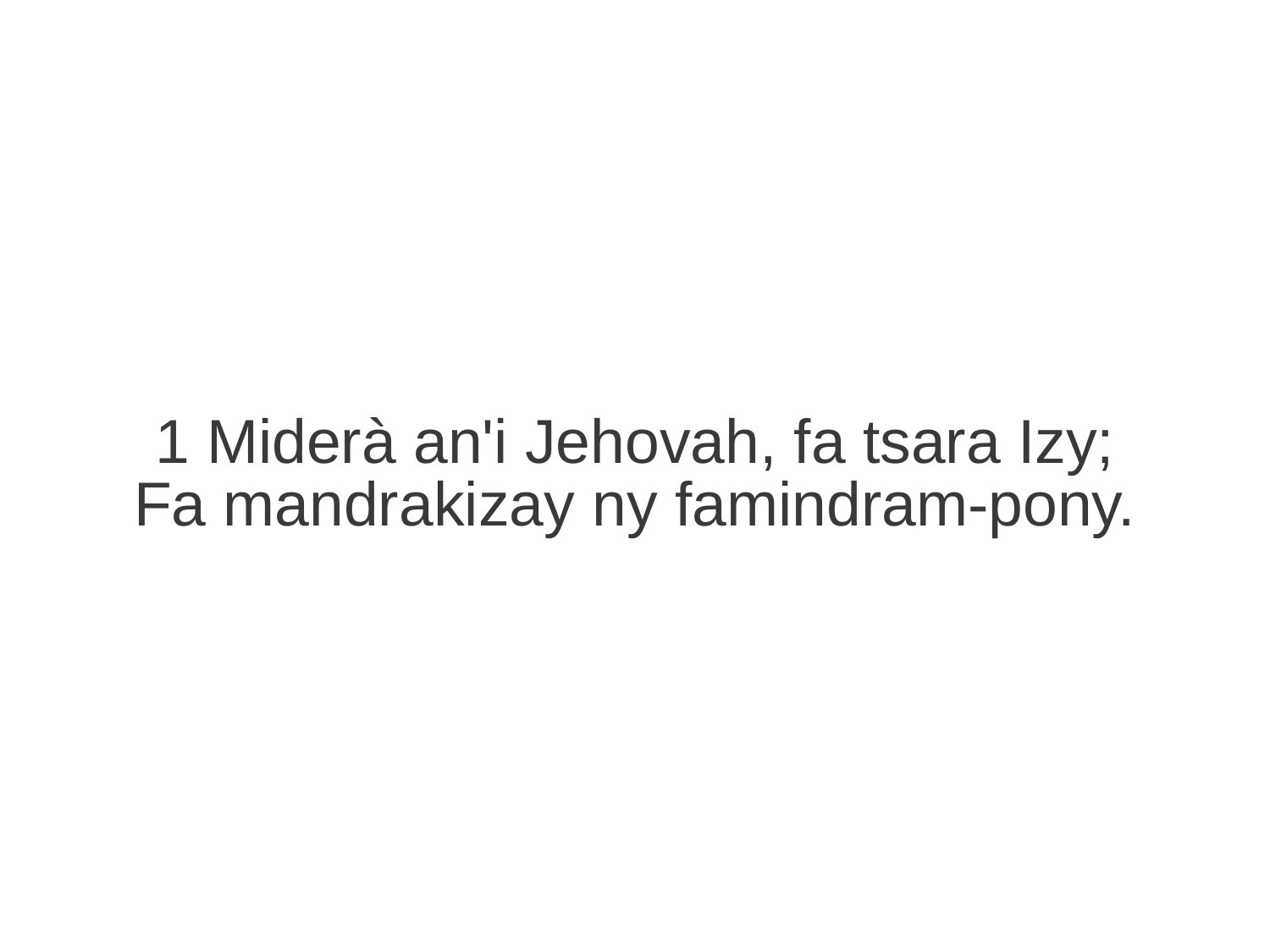

1 Miderà an'i Jehovah, fa tsara Izy;
Fa mandrakizay ny famindram-pony.